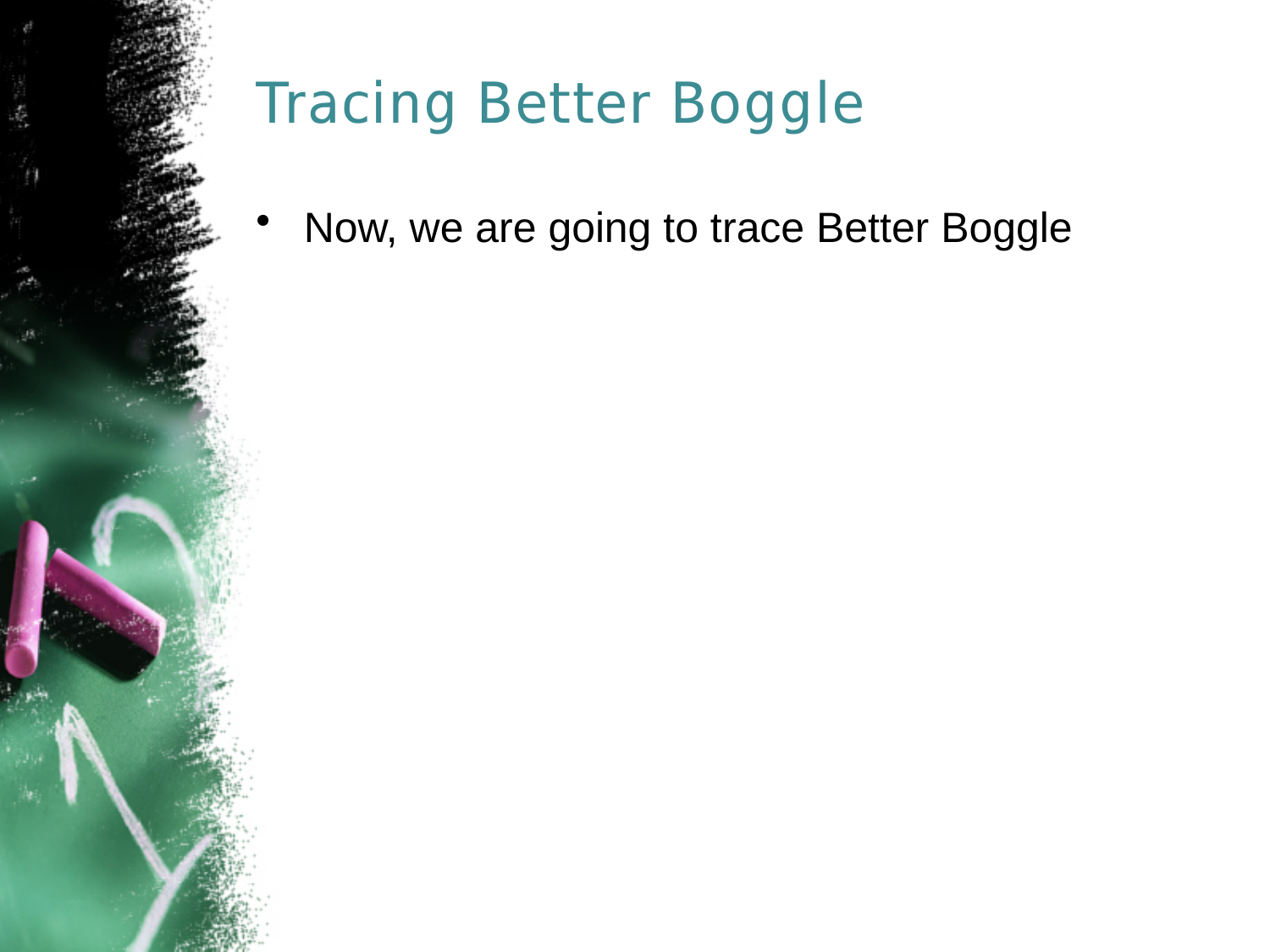

# Tracing Better Boggle
Now, we are going to trace Better Boggle